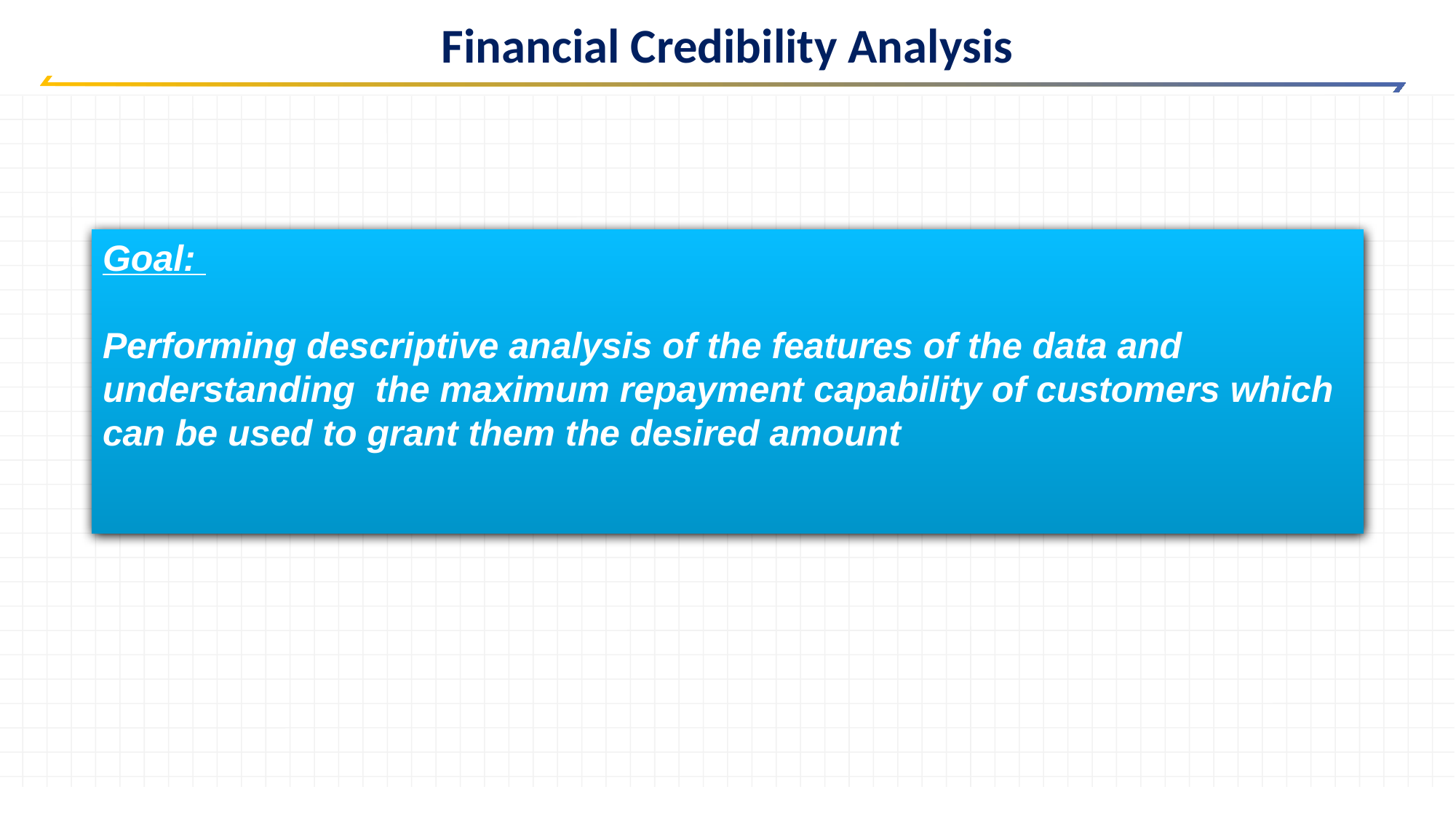

Financial Credibility Analysis
Goal:

Performing descriptive analysis of the features of the data and understanding  the maximum repayment capability of customers which can be used to grant them the desired amount